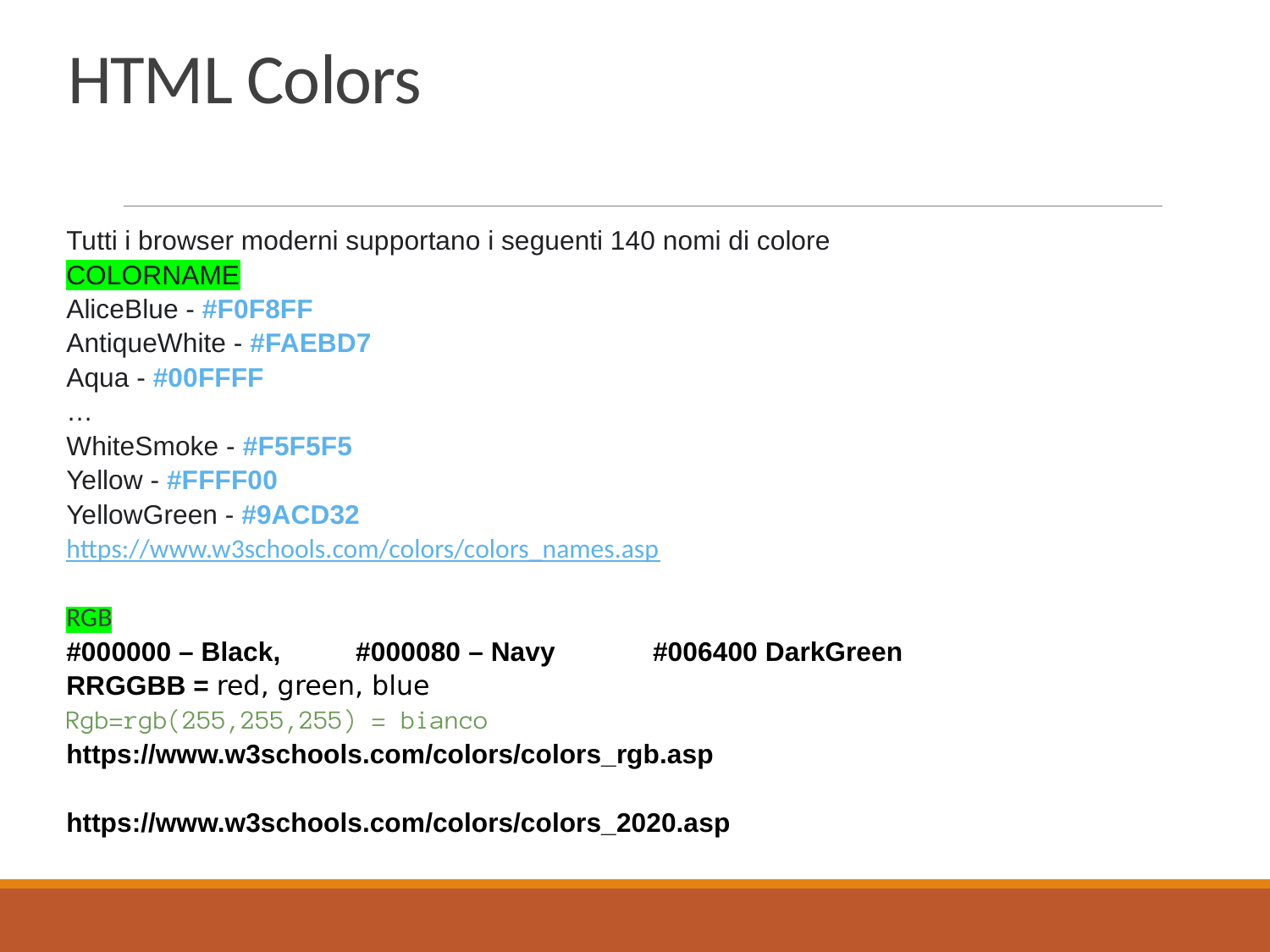

# HTML Colors
Tutti i browser moderni supportano i seguenti 140 nomi di colore
COLORNAME
AliceBlue - #F0F8FF
AntiqueWhite - #FAEBD7
Aqua - #00FFFF
…
WhiteSmoke - #F5F5F5
Yellow - #FFFF00
YellowGreen - #9ACD32
https://www.w3schools.com/colors/colors_names.asp

RGB
#000000 – Black,    	#000080 – Navy 		 #006400 DarkGreen
RRGGBB = red, green, blue
Rgb=rgb(255,255,255) = bianco
https://www.w3schools.com/colors/colors_rgb.asp

https://www.w3schools.com/colors/colors_2020.asp